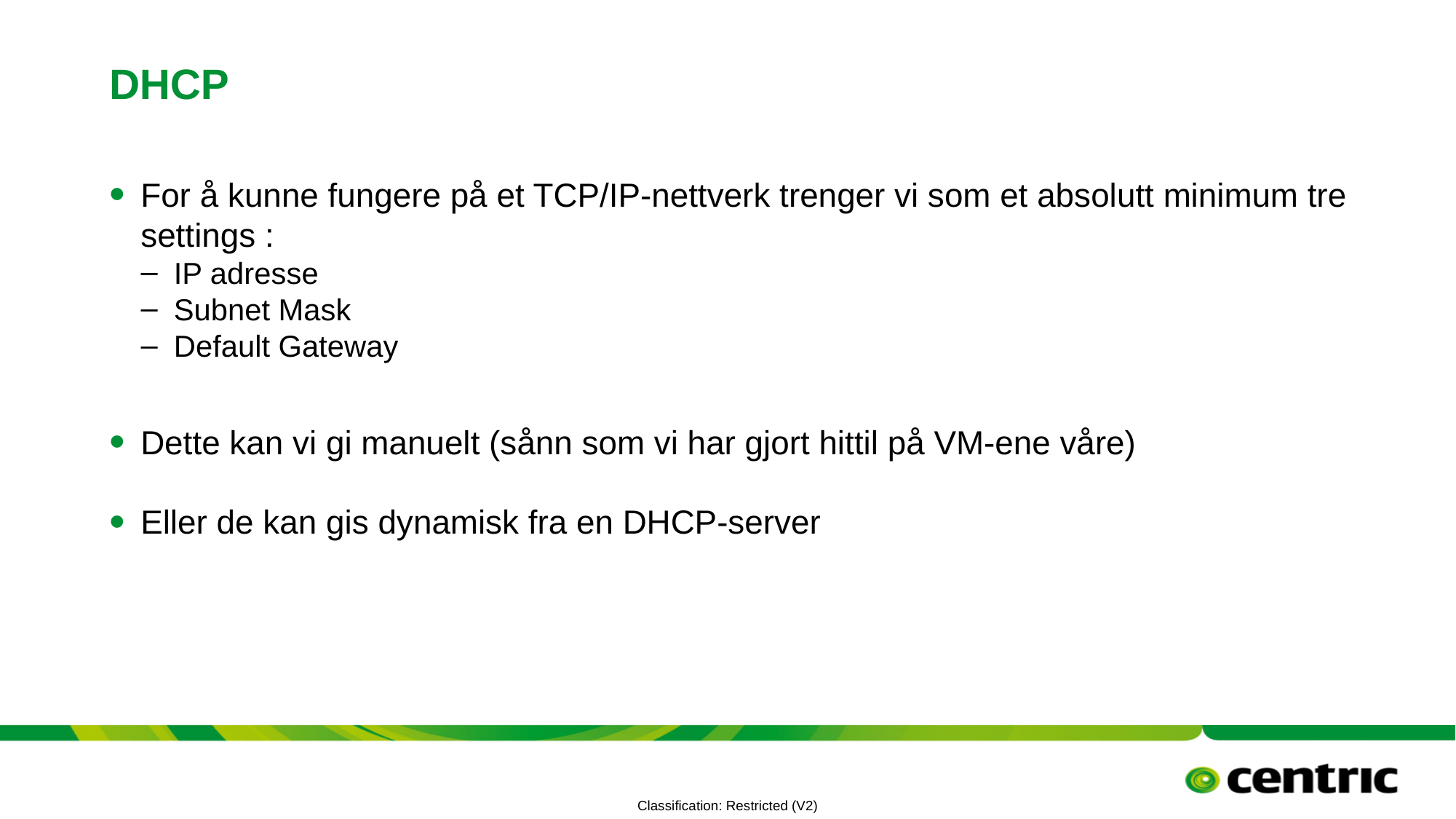

# DHCP
For å kunne fungere på et TCP/IP-nettverk trenger vi som et absolutt minimum tre settings :
IP adresse
Subnet Mask
Default Gateway

Dette kan vi gi manuelt (sånn som vi har gjort hittil på VM-ene våre)

Eller de kan gis dynamisk fra en DHCP-server